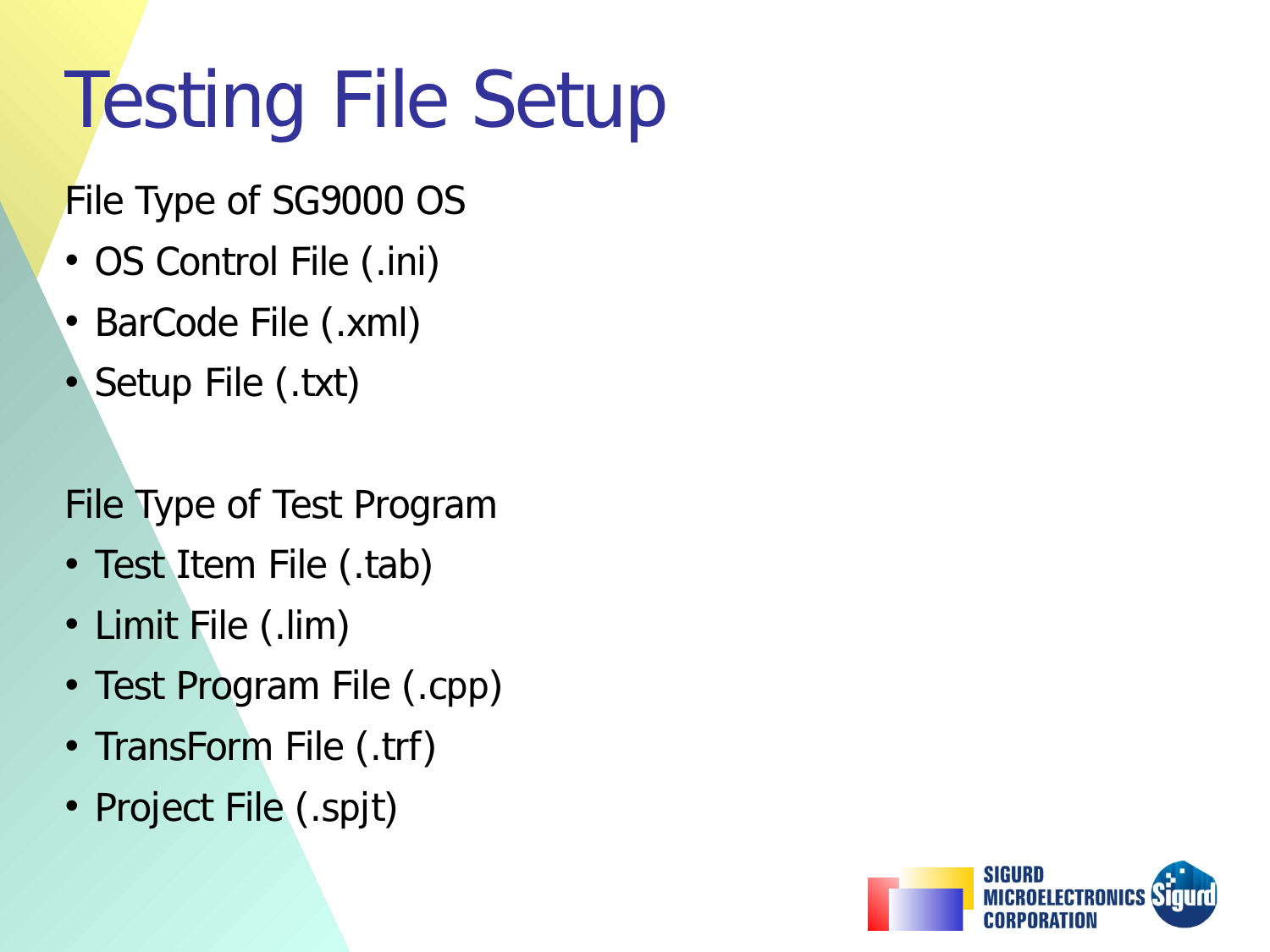

Testing File Setup
File Type of SG9000 OS
OS Control File (.ini)
BarCode File (.xml)
Setup File (.txt)

File Type of Test Program
Test Item File (.tab)
Limit File (.lim)
Test Program File (.cpp)
TransForm File (.trf)
Project File (.spjt)